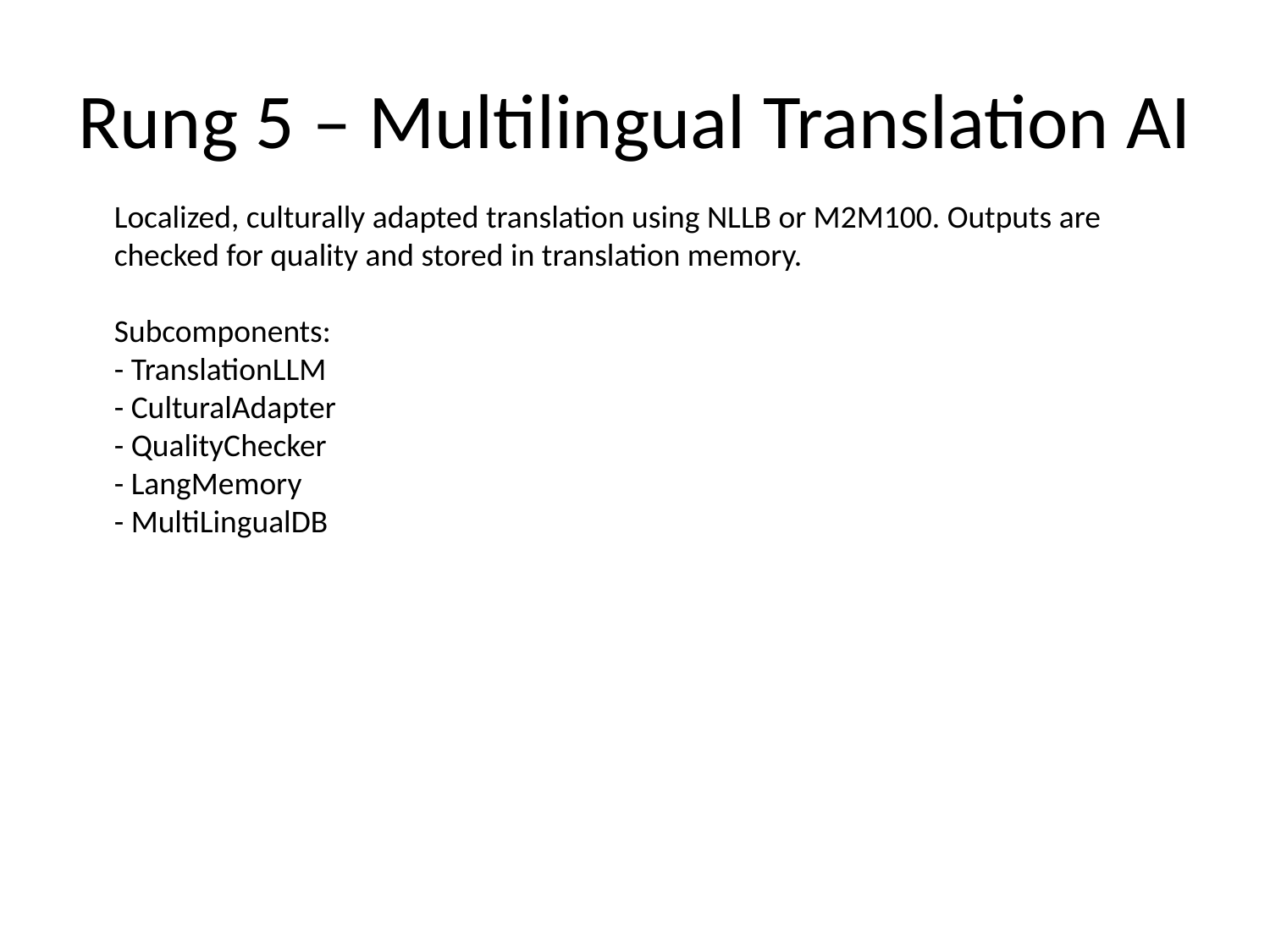

# Rung 5 – Multilingual Translation AI
Localized, culturally adapted translation using NLLB or M2M100. Outputs are checked for quality and stored in translation memory.
Subcomponents:
- TranslationLLM
- CulturalAdapter
- QualityChecker
- LangMemory
- MultiLingualDB